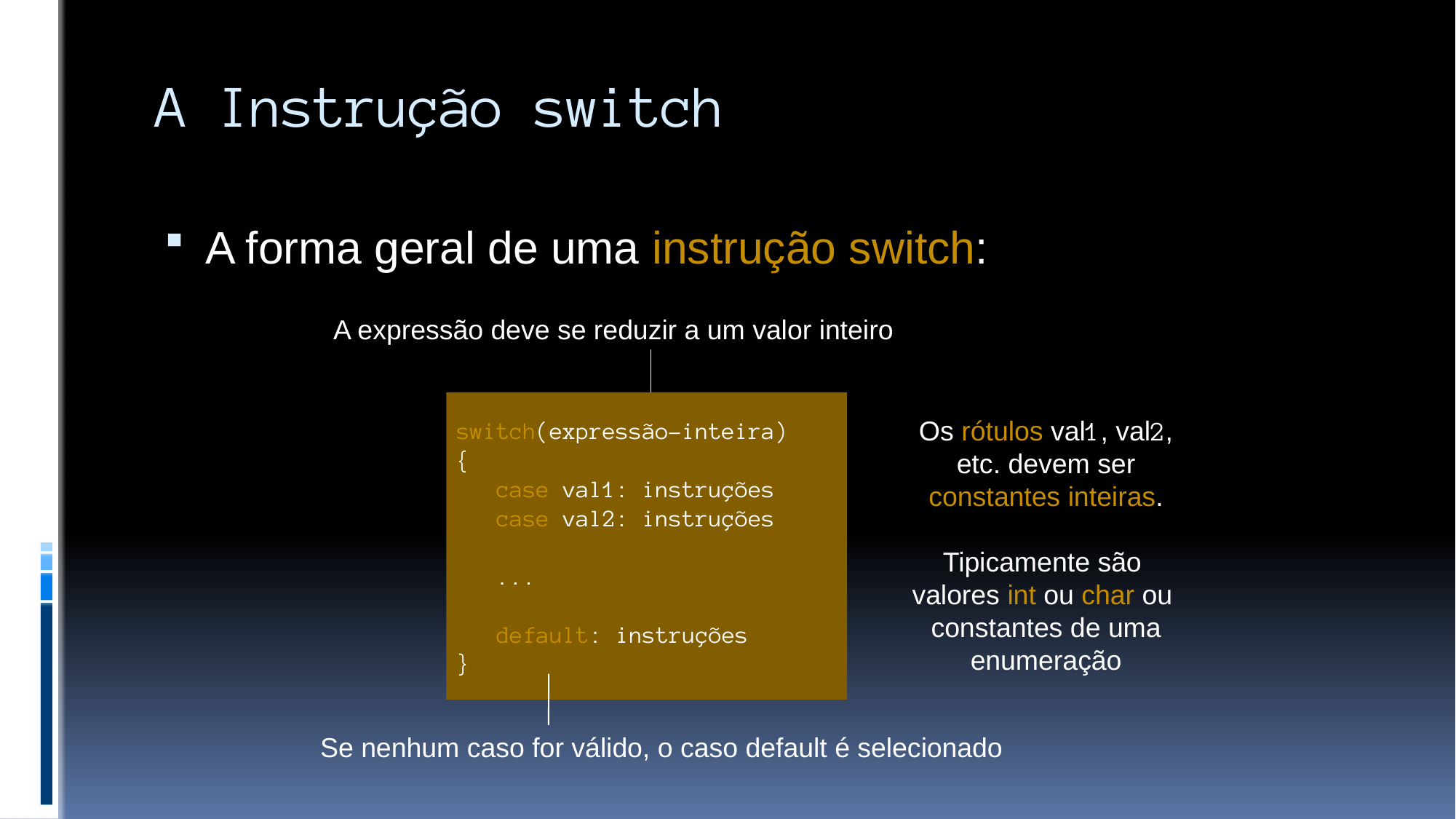

# A Instrução switch
A forma geral de uma instrução switch:
A expressão deve se reduzir a um valor inteiro
switch(expressão-inteira)
{
   case val1: instruções
   case val2: instruções

   ...

   default: instruções
}
Os rótulos val1, val2, etc. devem ser constantes inteiras.
Tipicamente são
valores int ou char ou
constantes de uma enumeração
Se nenhum caso for válido, o caso default é selecionado